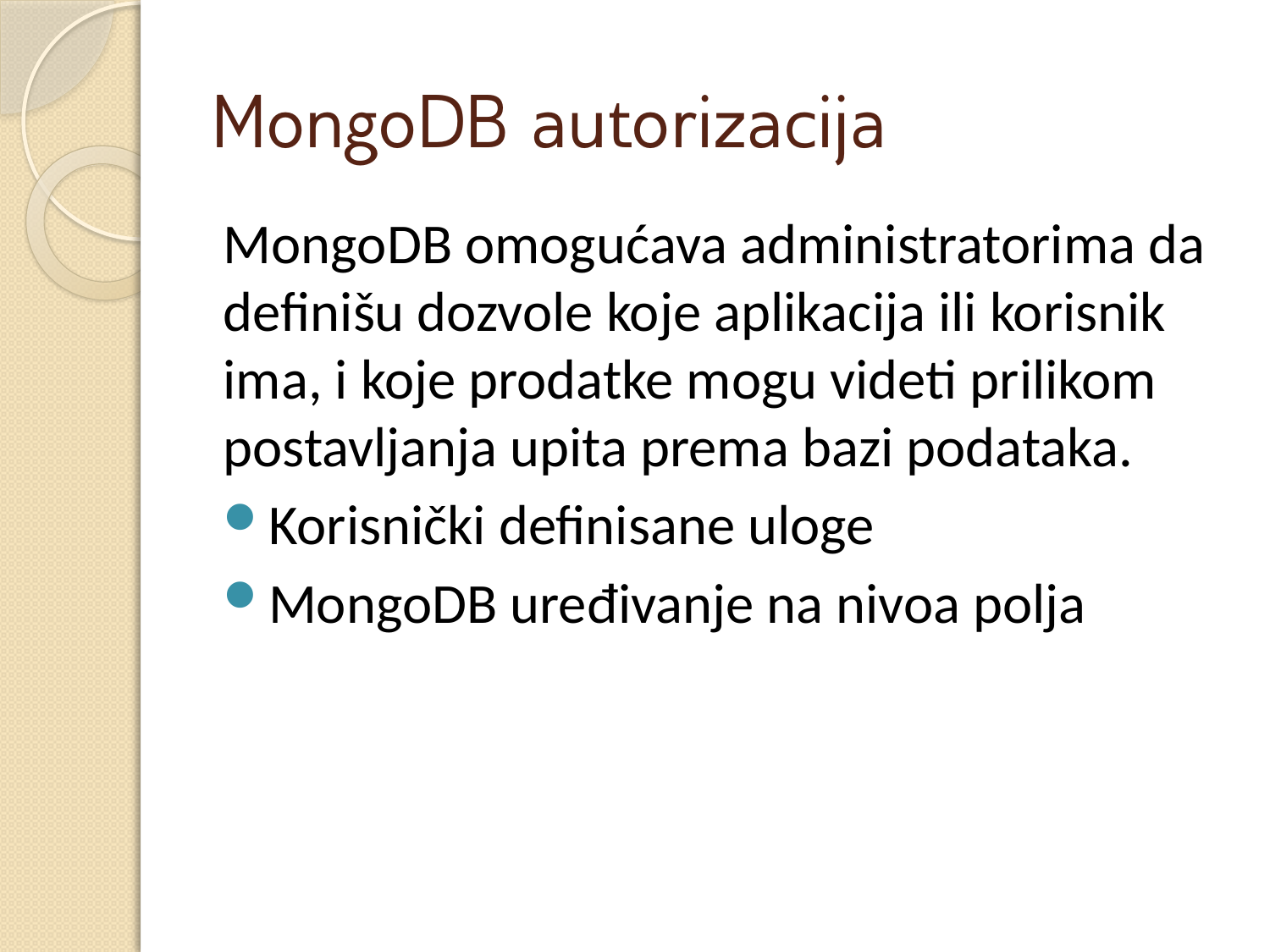

# MongoDB autorizacija
MongoDB omogućava administratorima da definišu dozvole koje aplikacija ili korisnik ima, i koje prodatke mogu videti prilikom postavljanja upita prema bazi podataka.
Korisnički definisane uloge
MongoDB uređivanje na nivoa polja